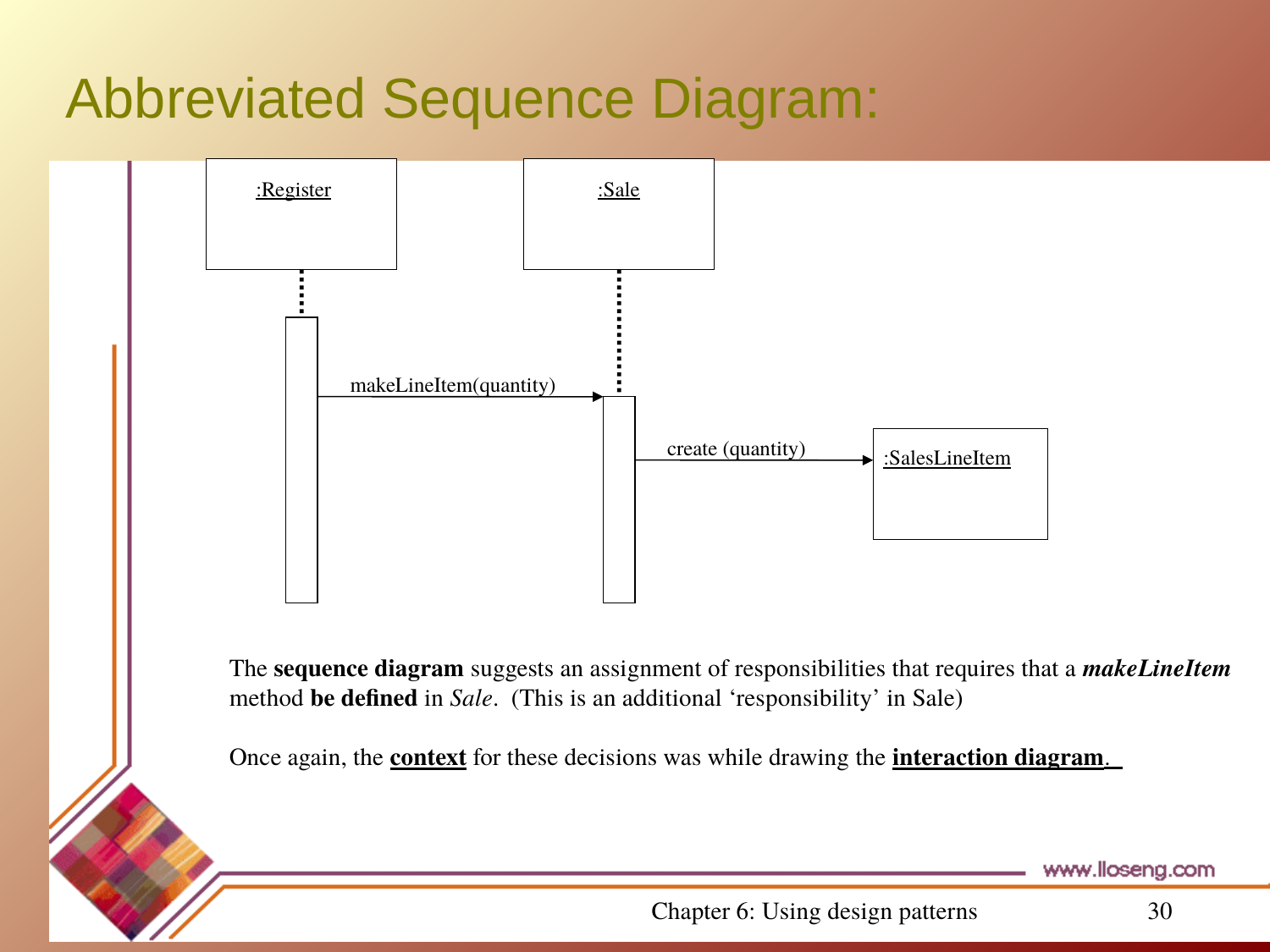

# Abbreviated Sequence Diagram:

:Register
:Sale

makeLineItem(quantity)

create (quantity)

:SalesLineItem

The sequence diagram suggests an assignment of responsibilities that requires that a makeLineItem
method be defined in Sale.  (This is an additional ‘responsibility’ in Sale)

Once again, the context for these decisions was while drawing the interaction diagram.

Chapter 6: Using design patterns
30